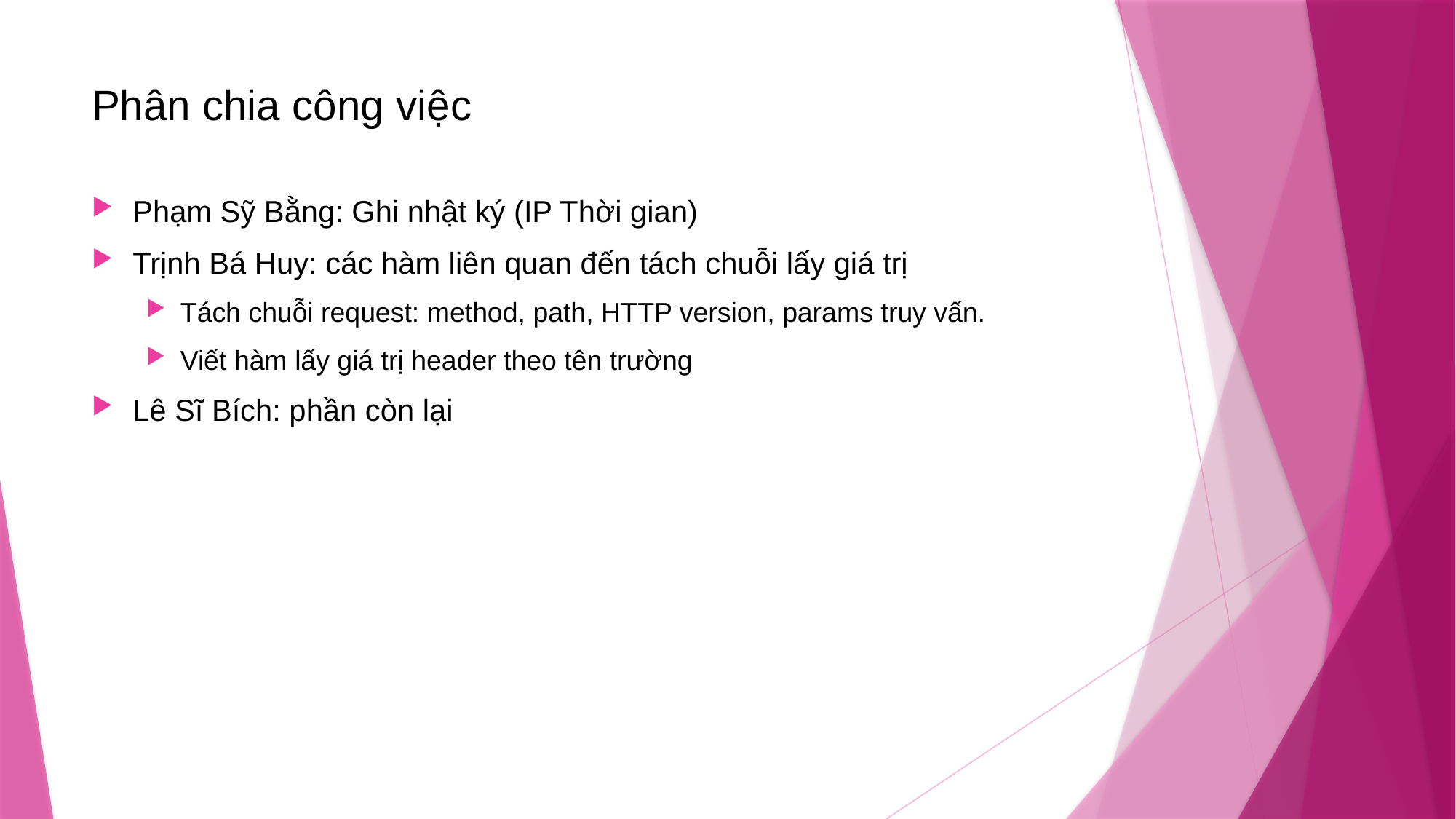

# Phân chia công việc
Phạm Sỹ Bằng: Ghi nhật ký (IP Thời gian)
Trịnh Bá Huy: các hàm liên quan đến tách chuỗi lấy giá trị
Tách chuỗi request: method, path, HTTP version, params truy vấn.
Viết hàm lấy giá trị header theo tên trường
Lê Sĩ Bích: phần còn lại